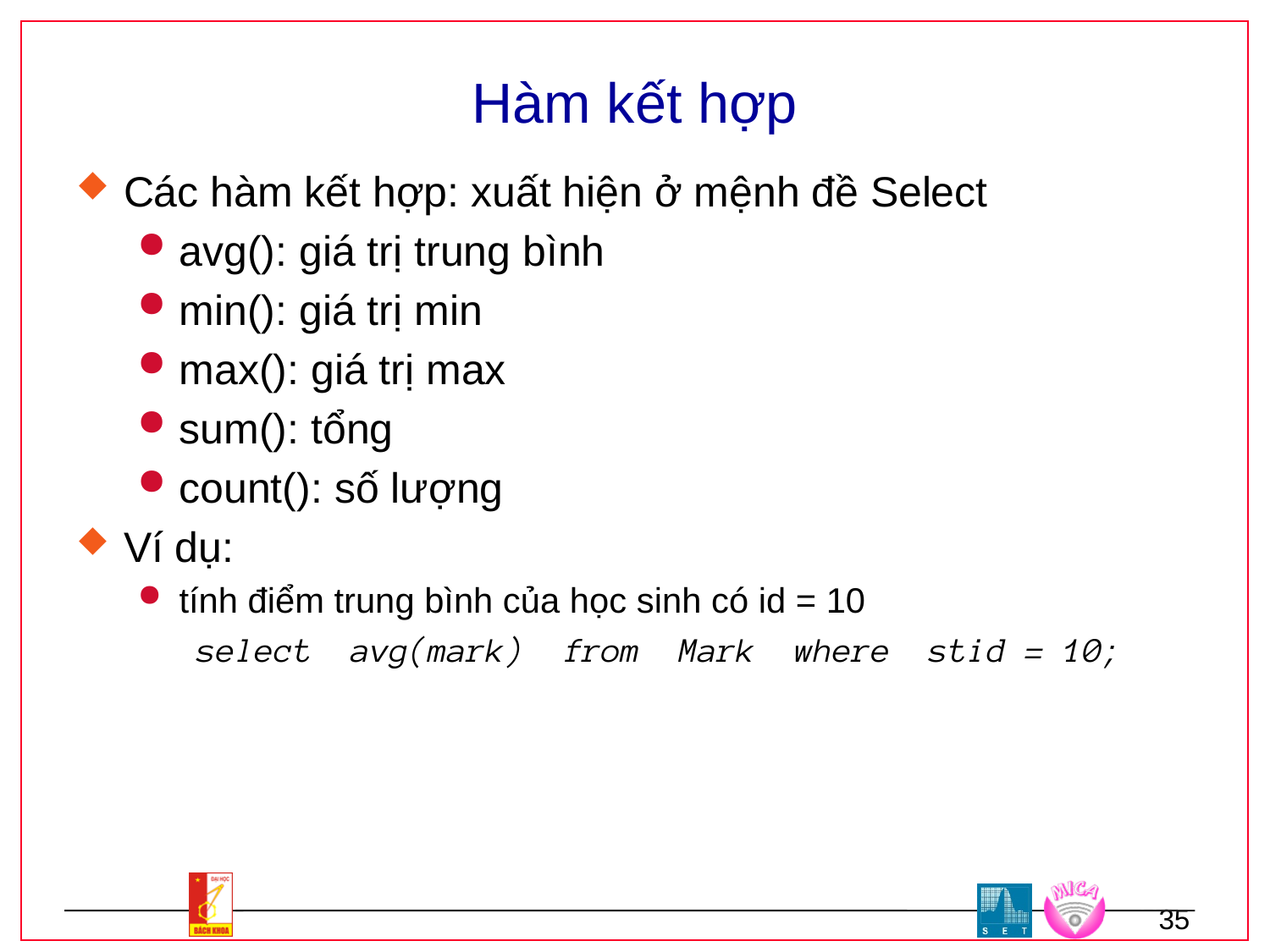

# Hàm kết hợp
Các hàm kết hợp: xuất hiện ở mệnh đề Select
avg(): giá trị trung bình
min(): giá trị min
max(): giá trị max
sum(): tổng
count(): số lượng
Ví dụ:
tính điểm trung bình của học sinh có id = 10
   select  avg(mark)  from  Mark  where  stid = 10;

35